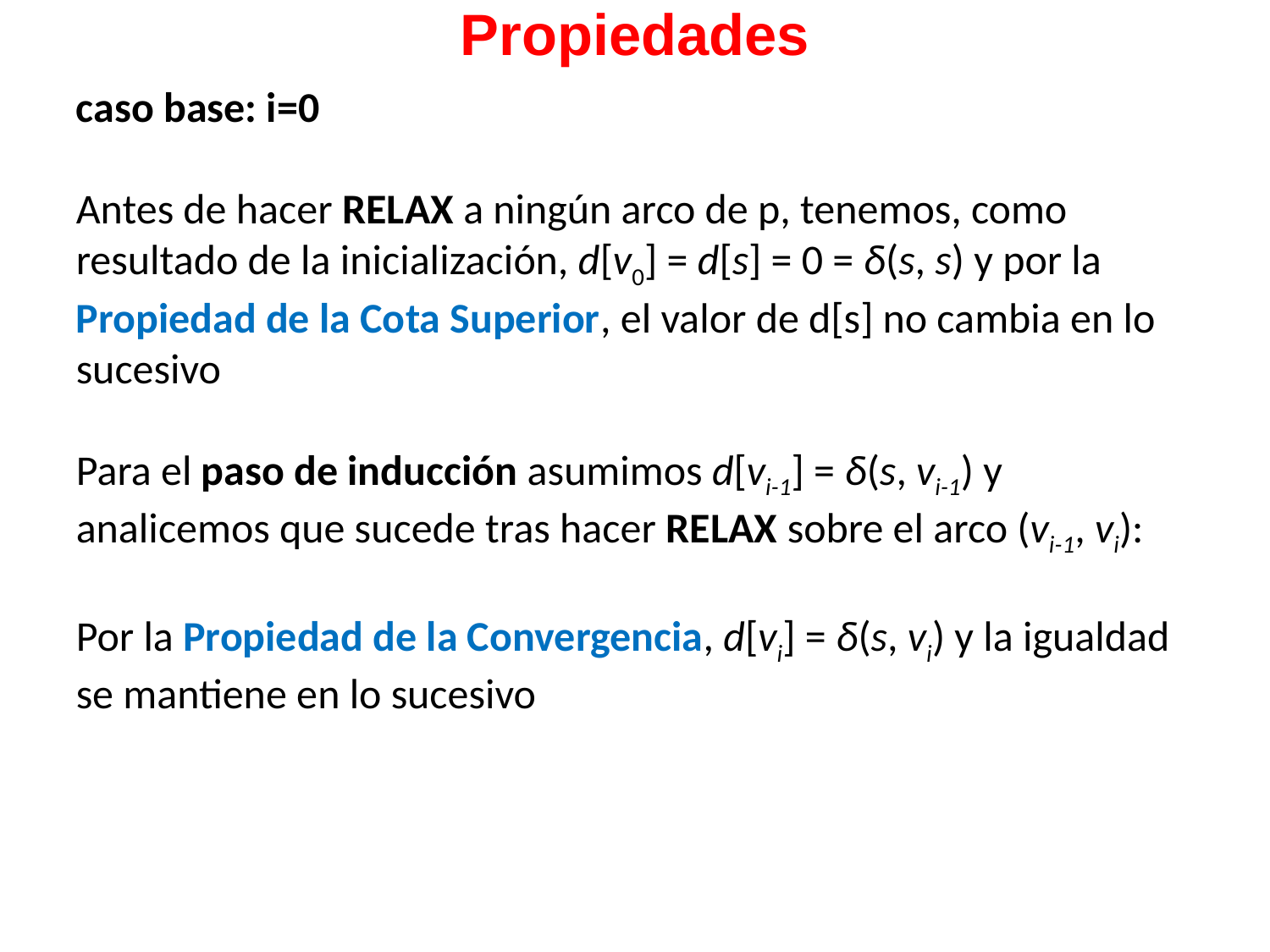

# Propiedades
caso base: i=0

Antes de hacer RELAX a ningún arco de p, tenemos, como resultado de la inicialización, d[v0] = d[s] = 0 = δ(s, s) y por la Propiedad de la Cota Superior, el valor de d[s] no cambia en lo sucesivo

Para el paso de inducción asumimos d[vi-1] = δ(s, vi-1) y analicemos que sucede tras hacer RELAX sobre el arco (vi-1, vi):

Por la Propiedad de la Convergencia, d[vi] = δ(s, vi) y la igualdad se mantiene en lo sucesivo